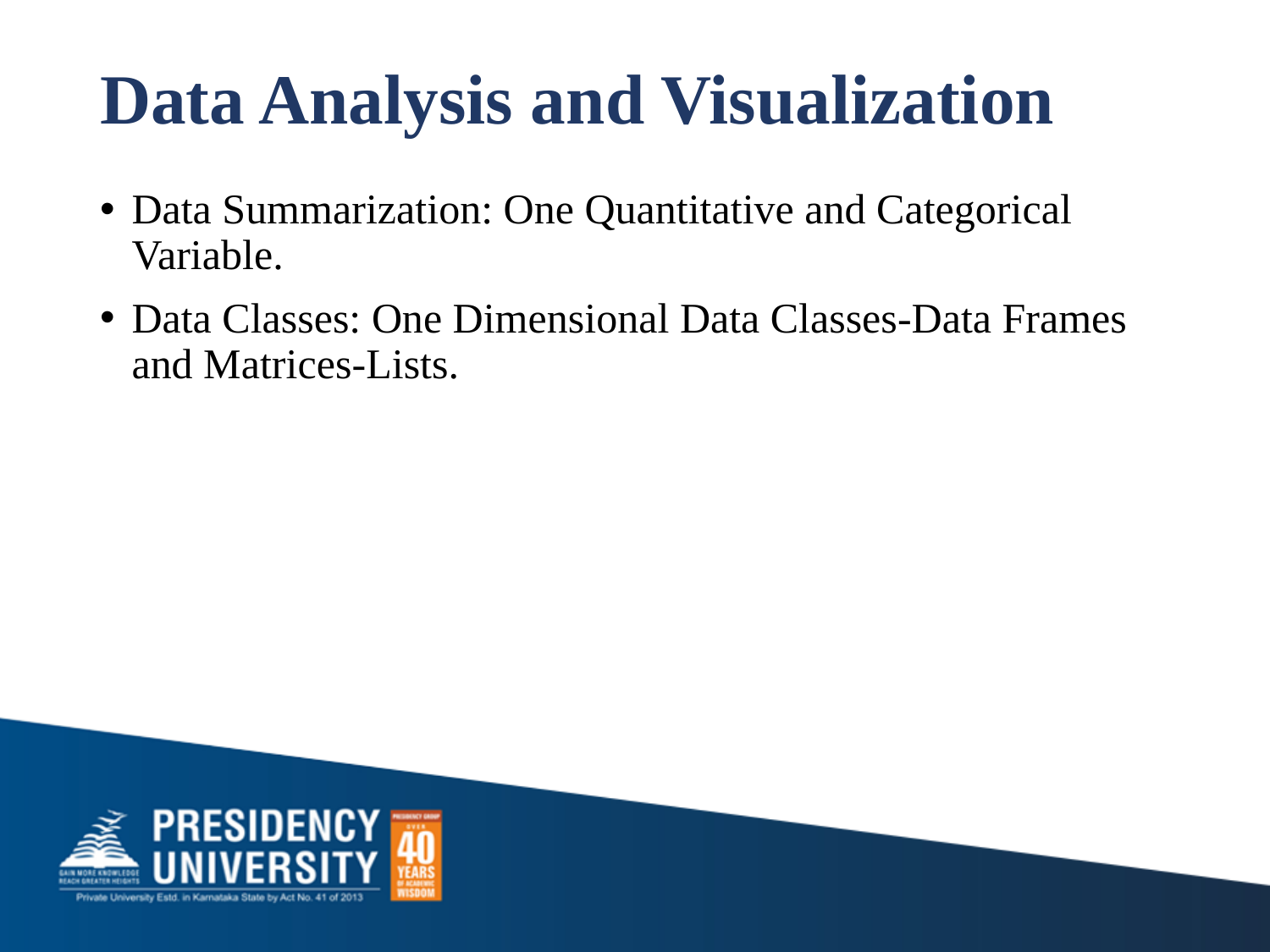

# Data Analysis and Visualization
Data Summarization: One Quantitative and Categorical Variable.
Data Classes: One Dimensional Data Classes-Data Frames and Matrices-Lists.